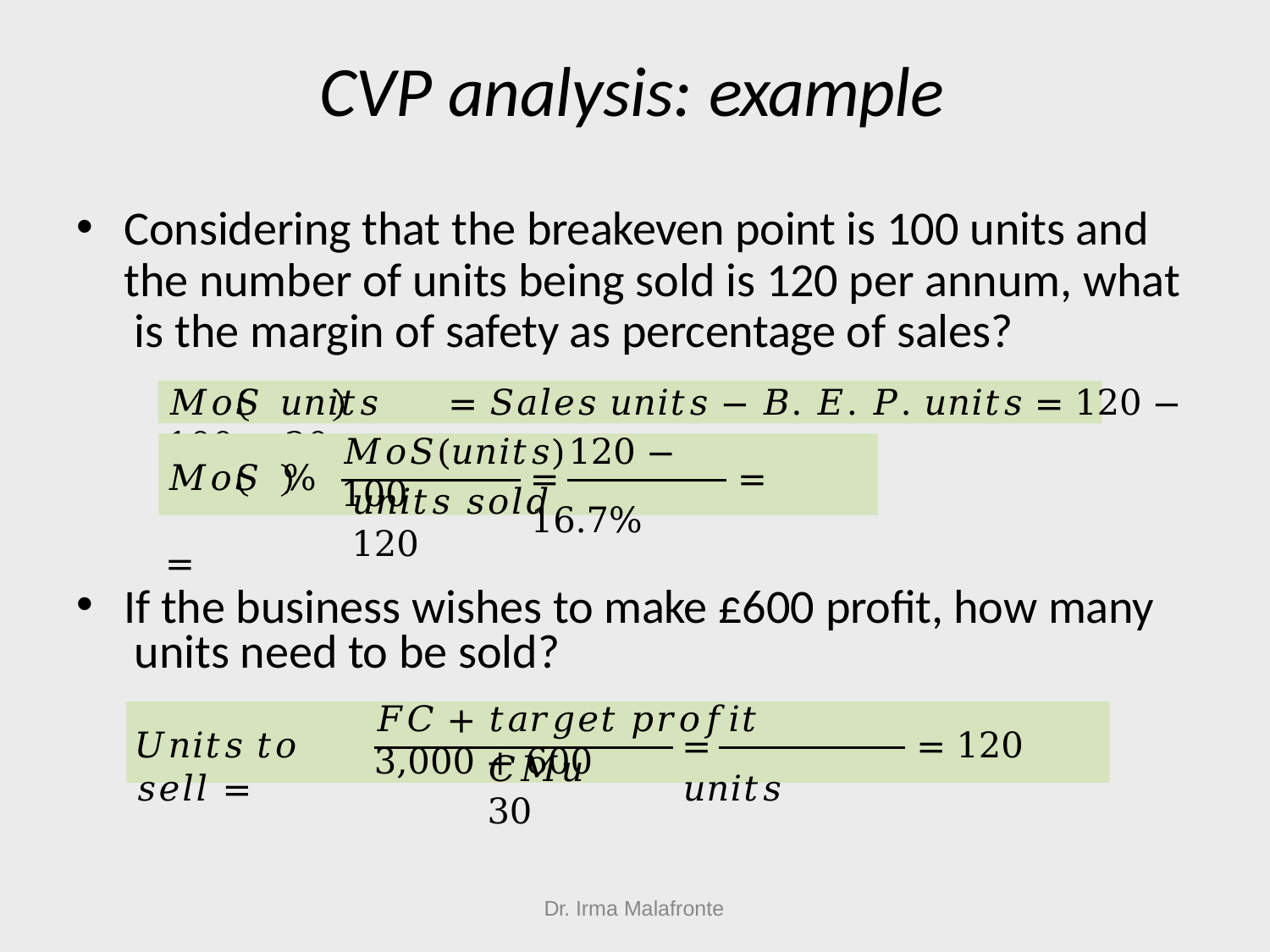

# CVP analysis: example
Considering that the breakeven point is 100 units and  the number of units being sold is 120 per annum, what  is the margin of safety as percentage of sales?
𝑀𝑜𝑆 𝑢𝑛𝑖𝑡𝑠	= 𝑆𝑎𝑙𝑒𝑠 𝑢𝑛𝑖𝑡𝑠 − 𝐵. 𝐸. 𝑃. 𝑢𝑛𝑖𝑡𝑠 = 120 − 100 = 20

𝑀𝑜𝑆(𝑢𝑛𝑖𝑡𝑠)	120 − 100

𝑀𝑜𝑆  %	=
=	= 16.7%

𝑢𝑛𝑖𝑡𝑠 𝑠𝑜𝑙𝑑	120

If the business wishes to make £600 profit, how many  units need to be sold?
𝐹𝐶 + 𝑡𝑎𝑟𝑔𝑒𝑡 𝑝𝑟𝑜𝑓𝑖𝑡	3,000 + 600

𝑈𝑛𝑖𝑡𝑠 𝑡𝑜 𝑠𝑒𝑙𝑙 =
=	= 120 𝑢𝑛𝑖𝑡𝑠
𝐶𝑀𝑢	30

Dr. Irma Malafronte